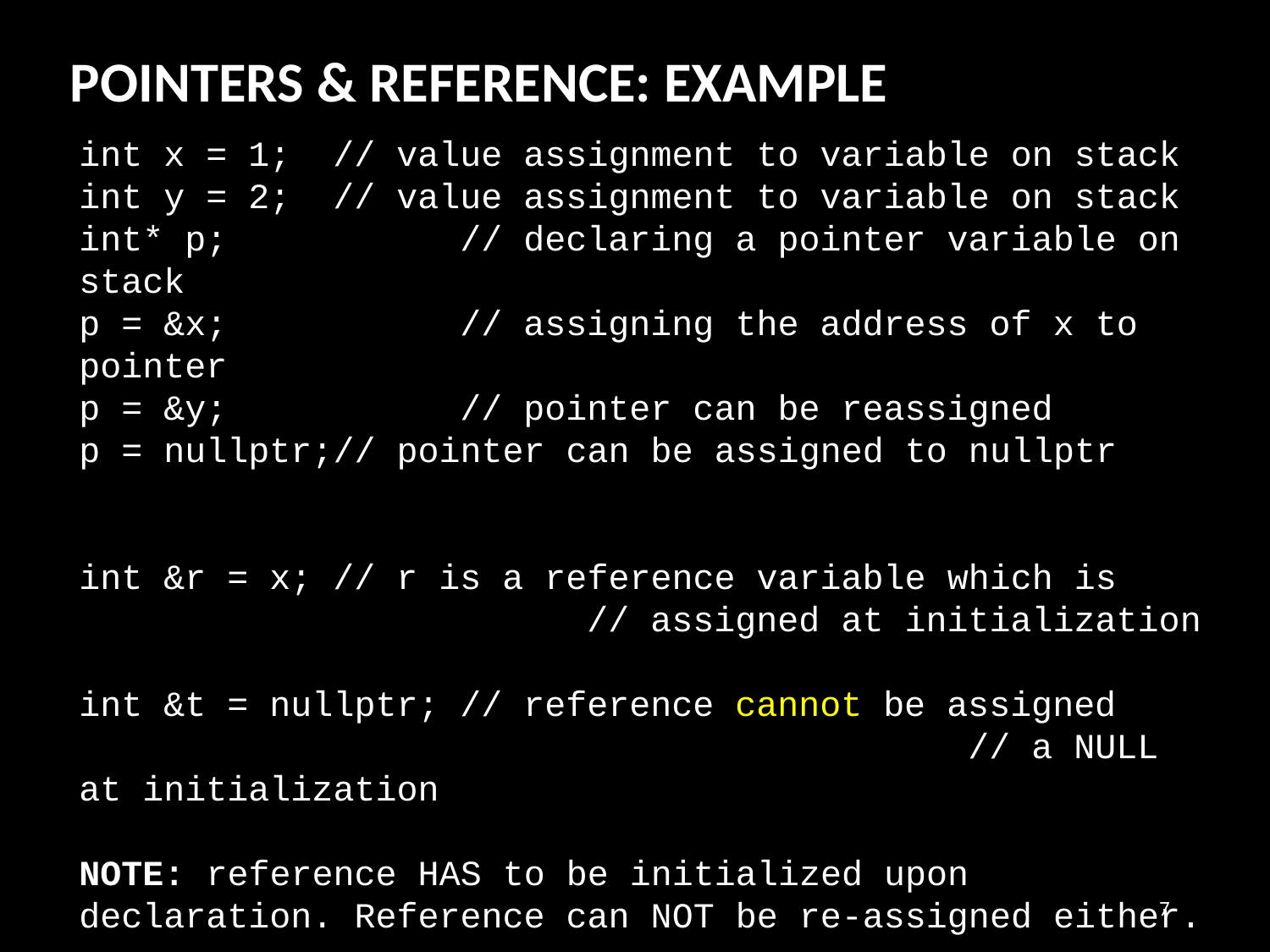

POINTERS & REFERENCE: EXAMPLE
int x = 1;	// value assignment to variable on stack
int y = 2;	// value assignment to variable on stack
int* p;		// declaring a pointer variable on stack
p = &x;		// assigning the address of x to pointer
p = &y;		// pointer can be reassigned
p = nullptr;// pointer can be assigned to nullptr

int &r = x;	// r is a reference variable which is
				// assigned at initialization

int &t = nullptr;	// reference cannot be assigned 							// a NULL at initialization

NOTE: reference HAS to be initialized upon declaration. Reference can NOT be re-assigned either.
7